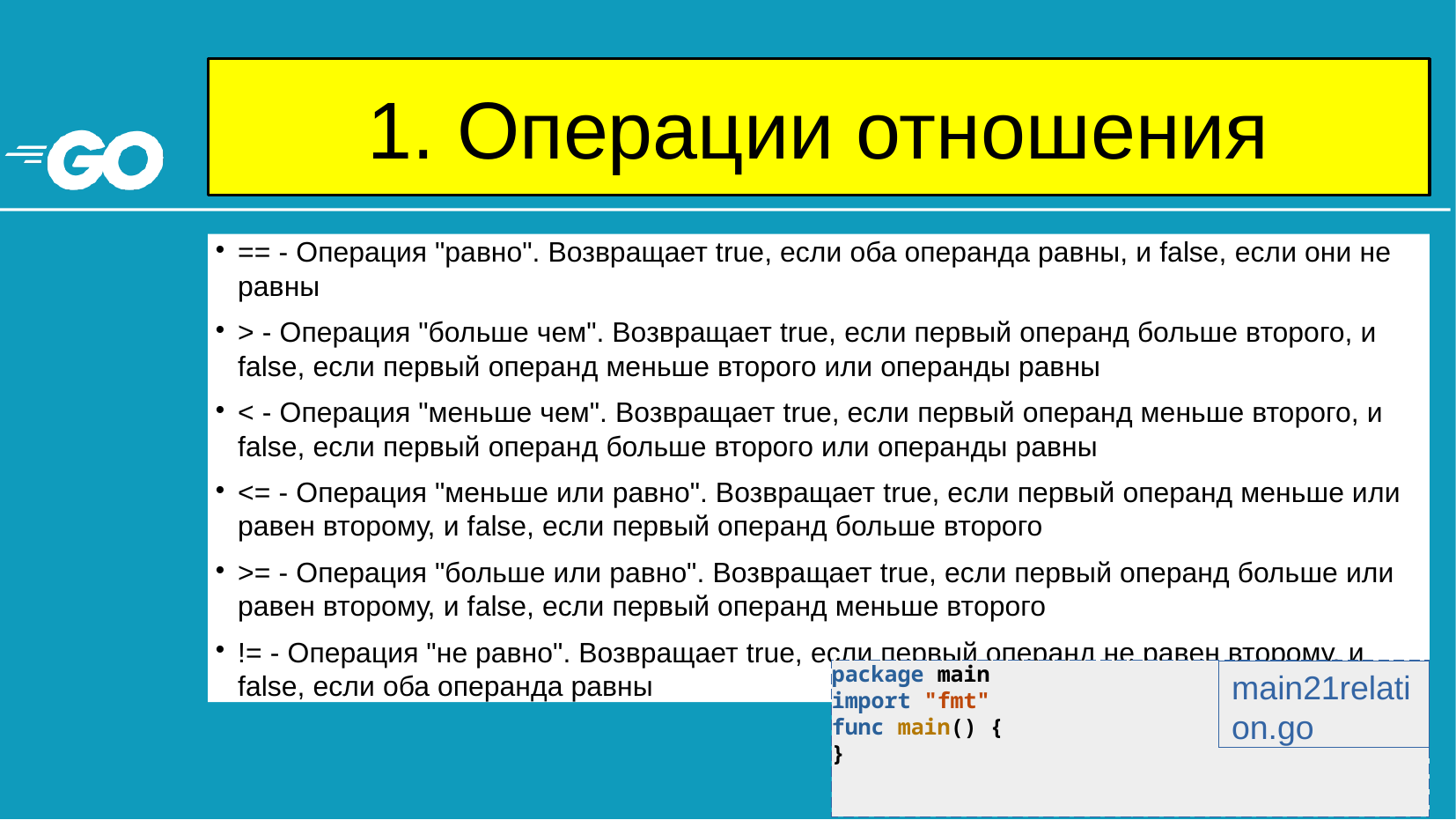

1. Операции отношения
# == - Операция "равно". Возвращает true, если оба операнда равны, и false, если они не равны
> - Операция "больше чем". Возвращает true, если первый операнд больше второго, и false, если первый операнд меньше второго или операнды равны
< - Операция "меньше чем". Возвращает true, если первый операнд меньше второго, и false, если первый операнд больше второго или операнды равны
<= - Операция "меньше или равно". Возвращает true, если первый операнд меньше или равен второму, и false, если первый операнд больше второго
>= - Операция "больше или равно". Возвращает true, если первый операнд больше или равен второму, и false, если первый операнд меньше второго
!= - Операция "не равно". Возвращает true, если первый операнд не равен второму, и false, если оба операнда равны
package main
import "fmt"
func main() {
}

main21relation.go